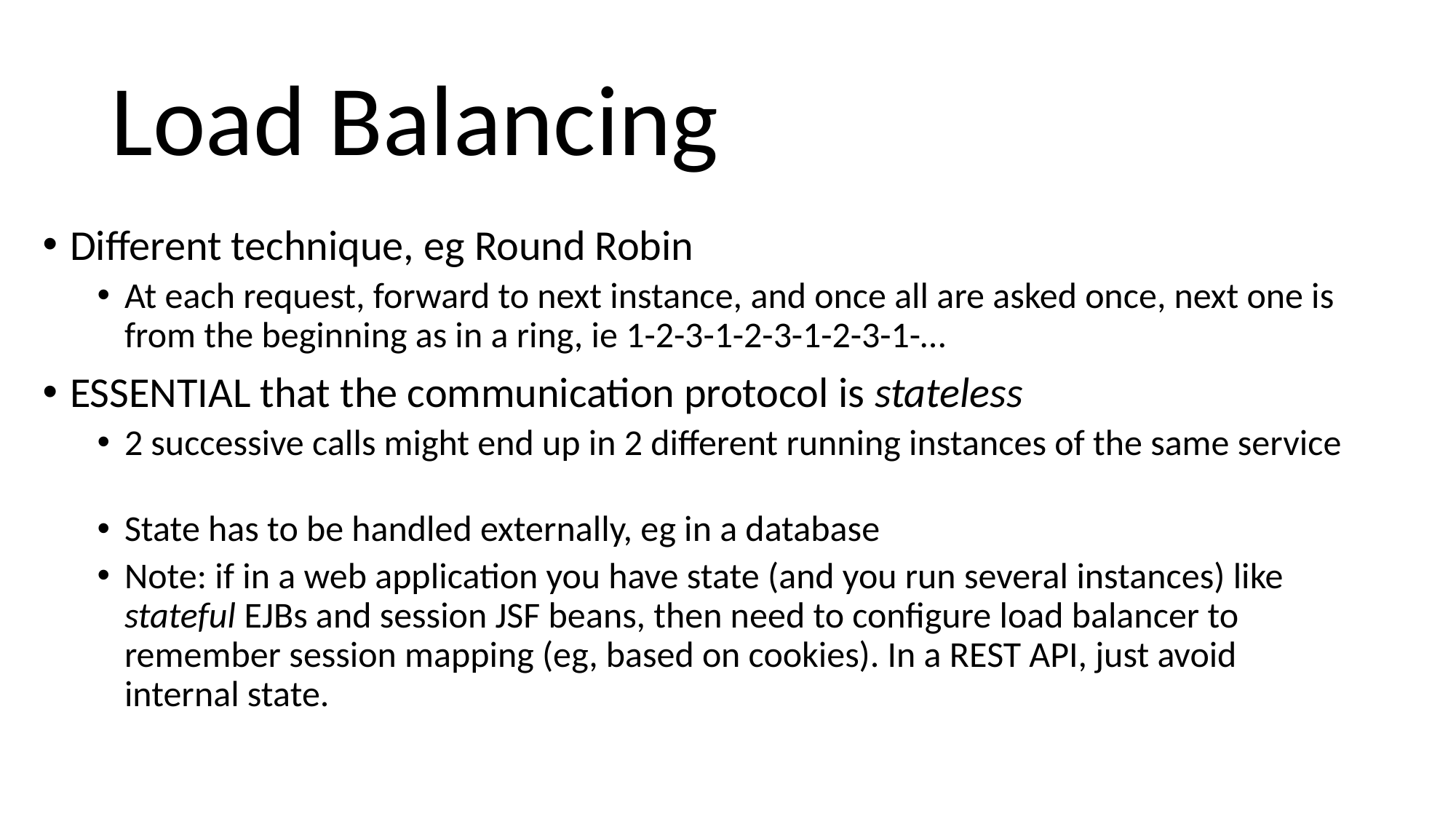

# Load Balancing
Different technique, eg Round Robin
At each request, forward to next instance, and once all are asked once, next one is from the beginning as in a ring, ie 1-2-3-1-2-3-1-2-3-1-…
ESSENTIAL that the communication protocol is stateless
2 successive calls might end up in 2 different running instances of the same service
State has to be handled externally, eg in a database
Note: if in a web application you have state (and you run several instances) like stateful EJBs and session JSF beans, then need to configure load balancer to remember session mapping (eg, based on cookies). In a REST API, just avoid internal state.